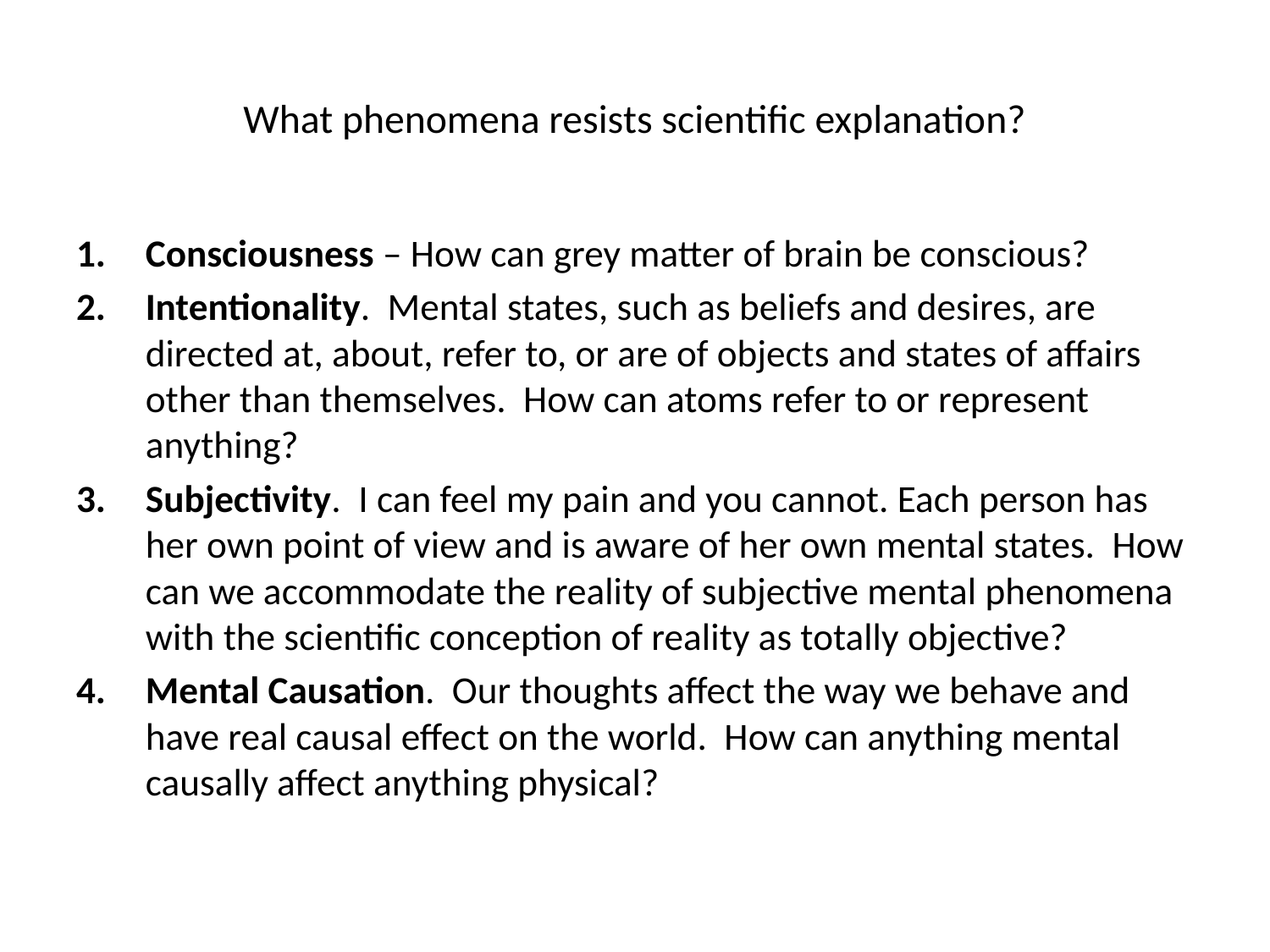

# What phenomena resists scientific explanation?
Consciousness – How can grey matter of brain be conscious?
Intentionality.  Mental states, such as beliefs and desires, are directed at, about, refer to, or are of objects and states of affairs other than themselves.  How can atoms refer to or represent anything?
Subjectivity.  I can feel my pain and you cannot. Each person has her own point of view and is aware of her own mental states.  How can we accommodate the reality of subjective mental phenomena with the scientific conception of reality as totally objective?
Mental Causation.  Our thoughts affect the way we behave and have real causal effect on the world.  How can anything mental causally affect anything physical?